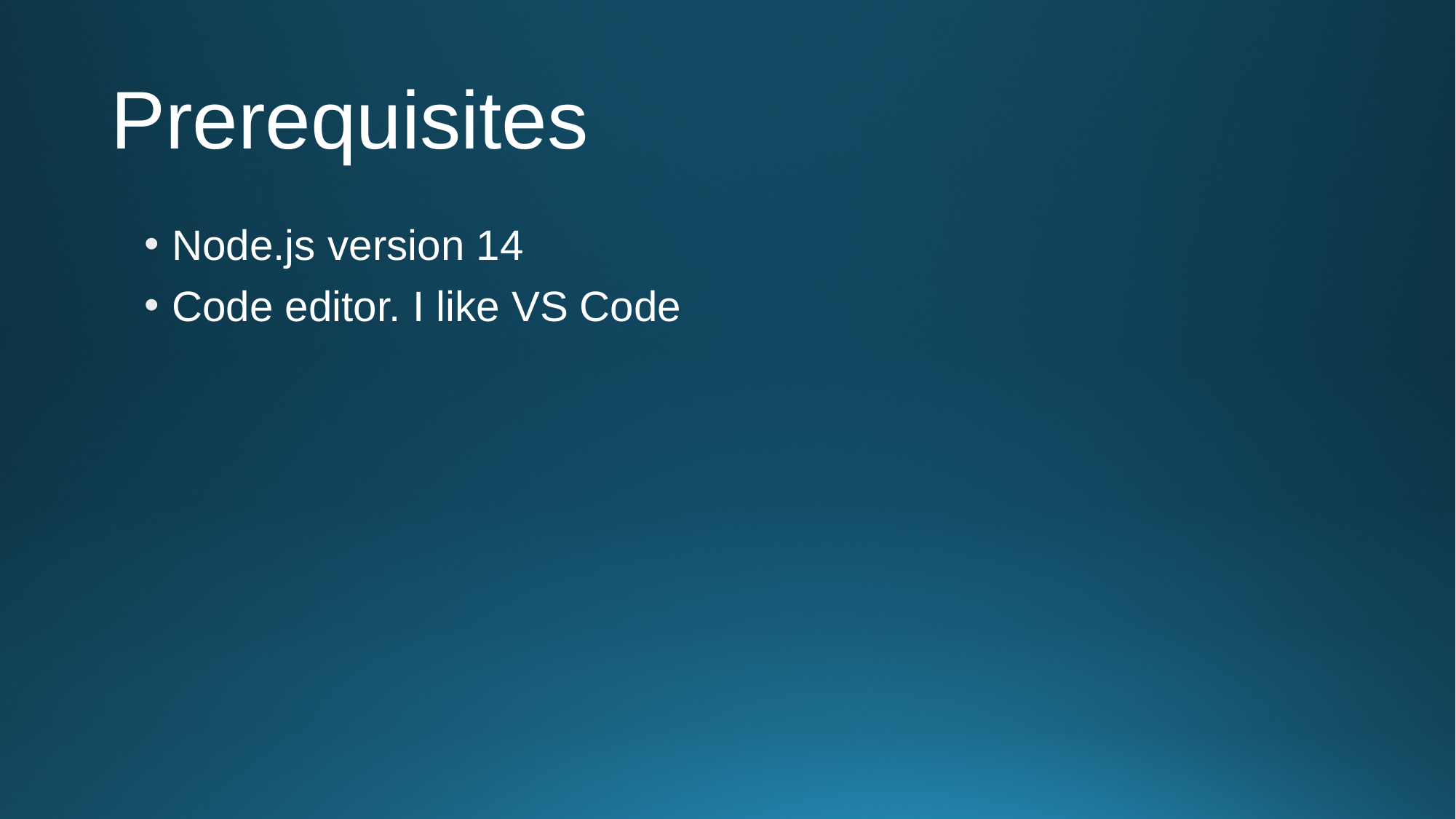

# Prerequisites
Node.js version 14
Code editor. I like VS Code